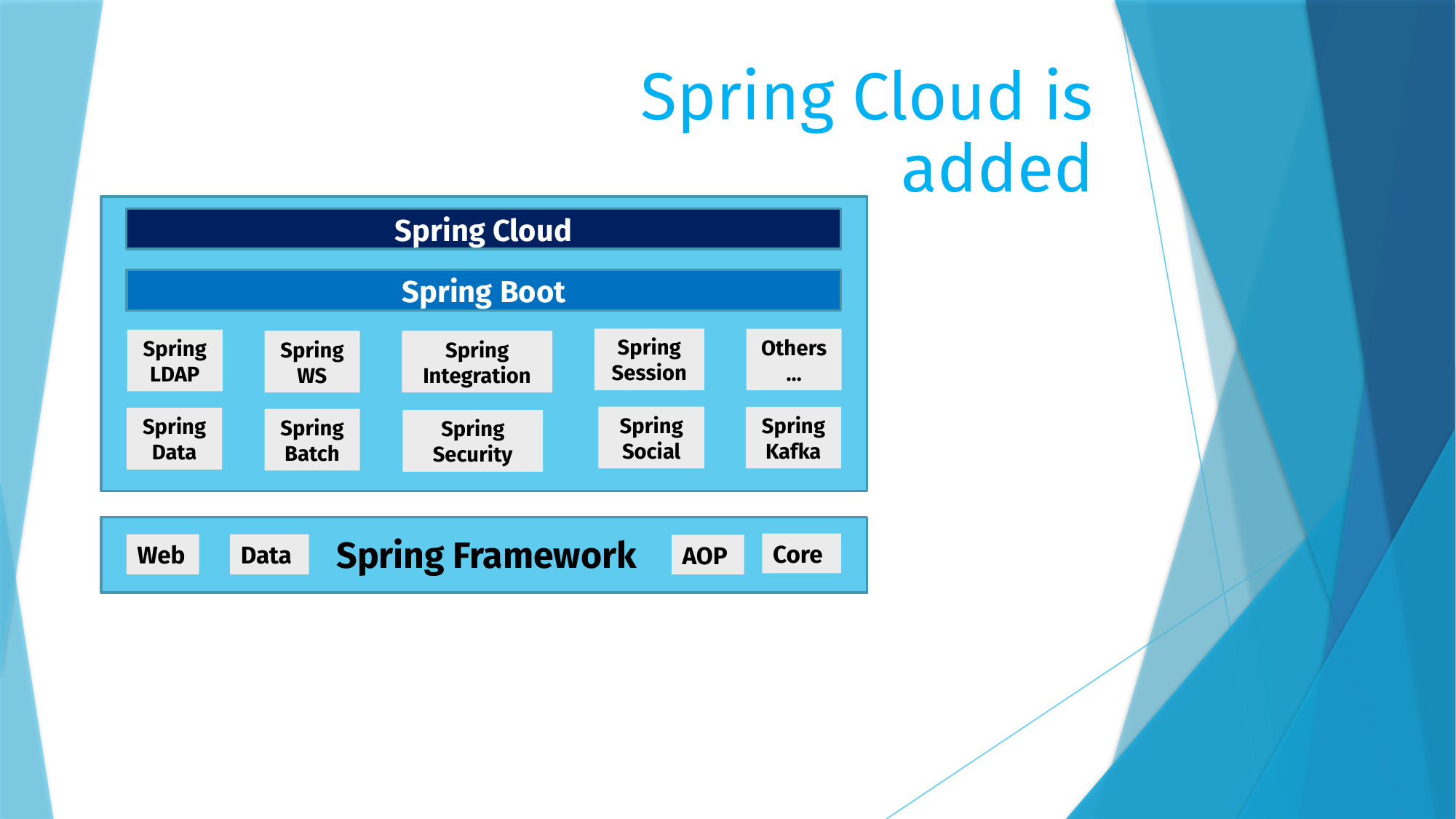

# Spring Cloud is added

Spring Cloud
Spring Boot
Spring
Session
Others…
Spring
LDAP
Spring
Integration
Spring
WS
Spring
Social
Spring
Kafka
Spring
Data
Spring
Batch
Spring
Security

Spring Framework
Core
Web
Data
AOP